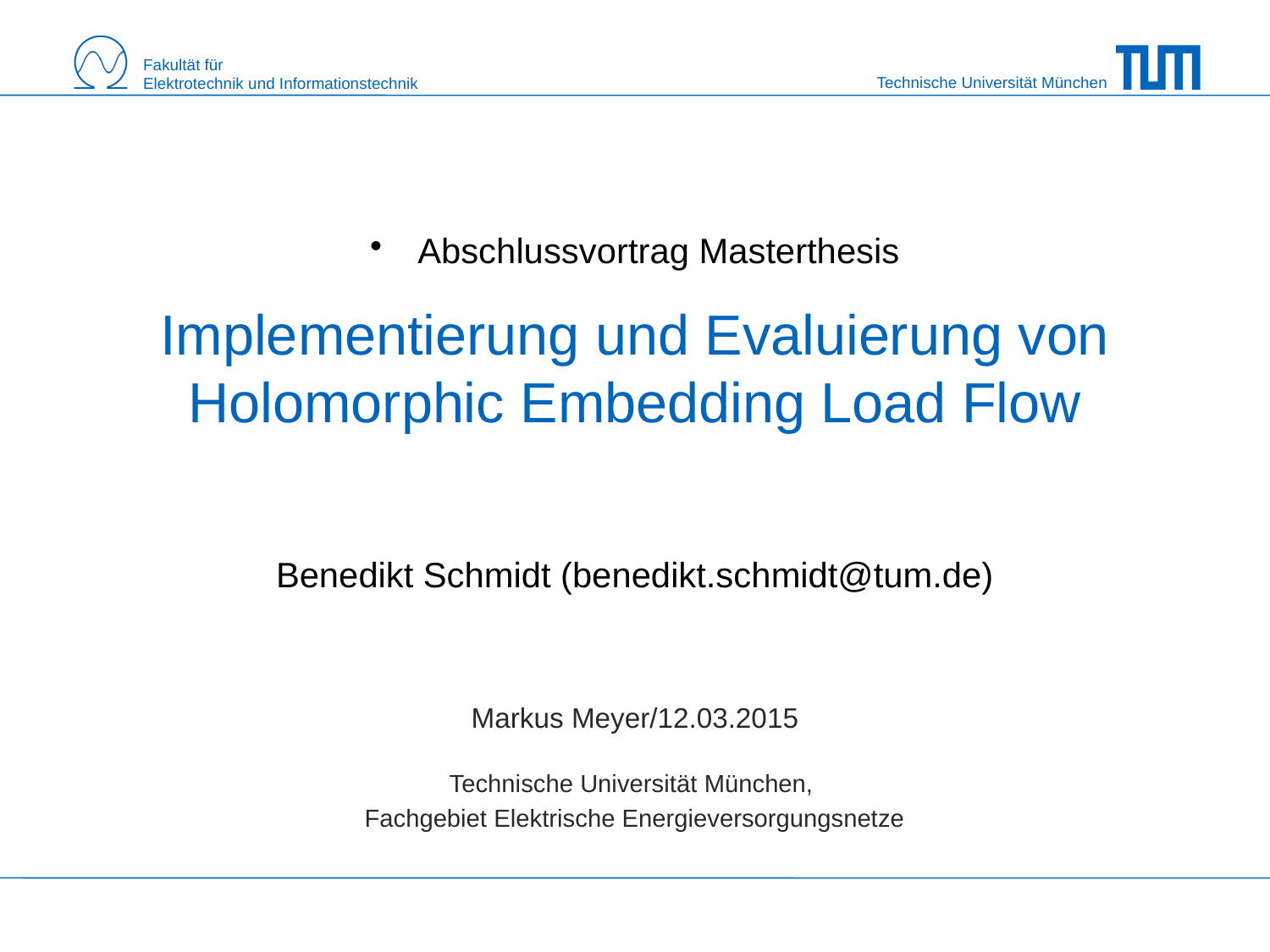

Abschlussvortrag Masterthesis
Implementierung und Evaluierung von Holomorphic Embedding Load Flow
Benedikt Schmidt (benedikt.schmidt@tum.de)
Markus Meyer/12.03.2015
Technische Universität München,
Fachgebiet Elektrische Energieversorgungsnetze